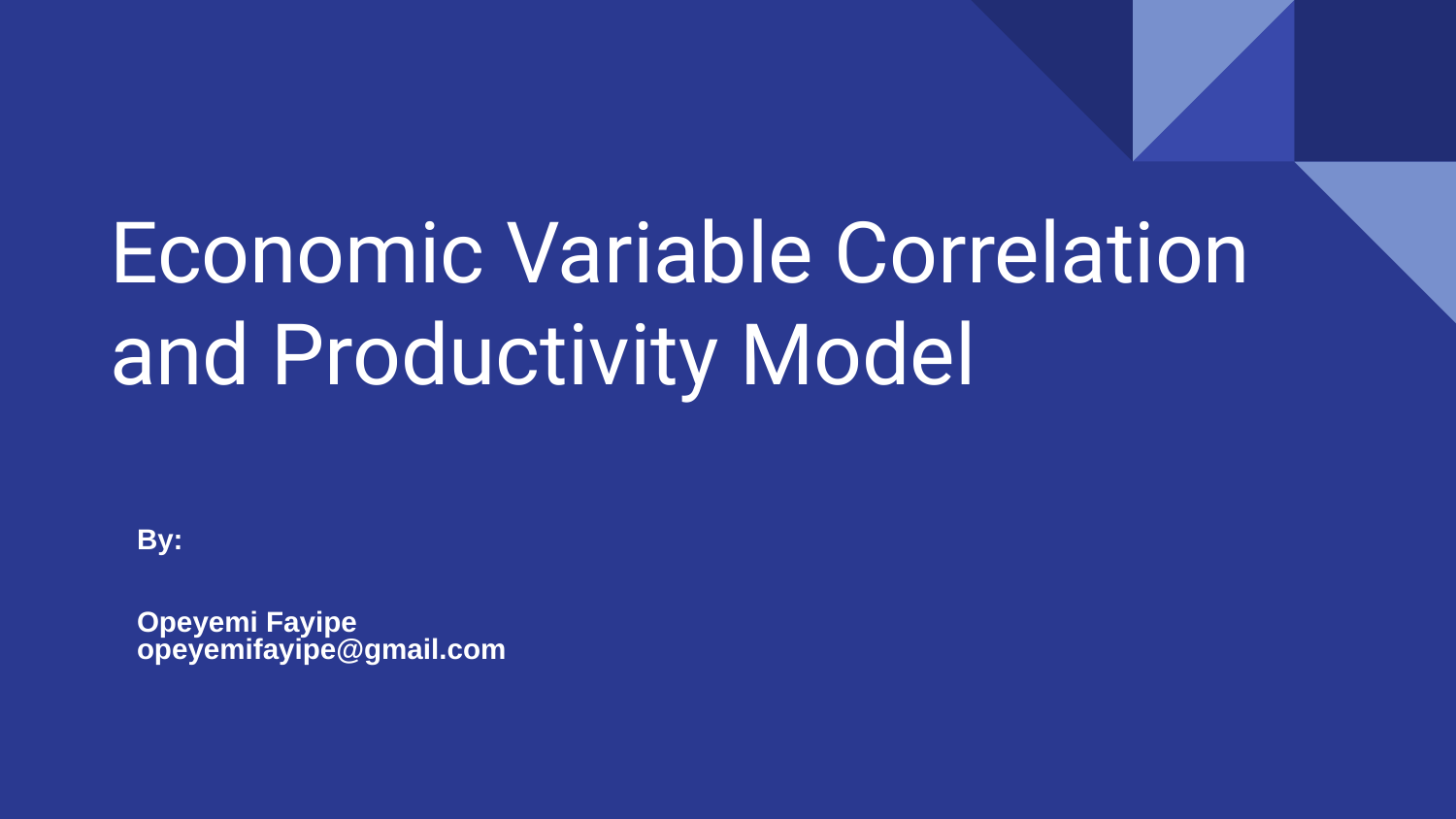

# Economic Variable Correlation and Productivity Model

By:

Opeyemi Fayipe
opeyemifayipe@gmail.com